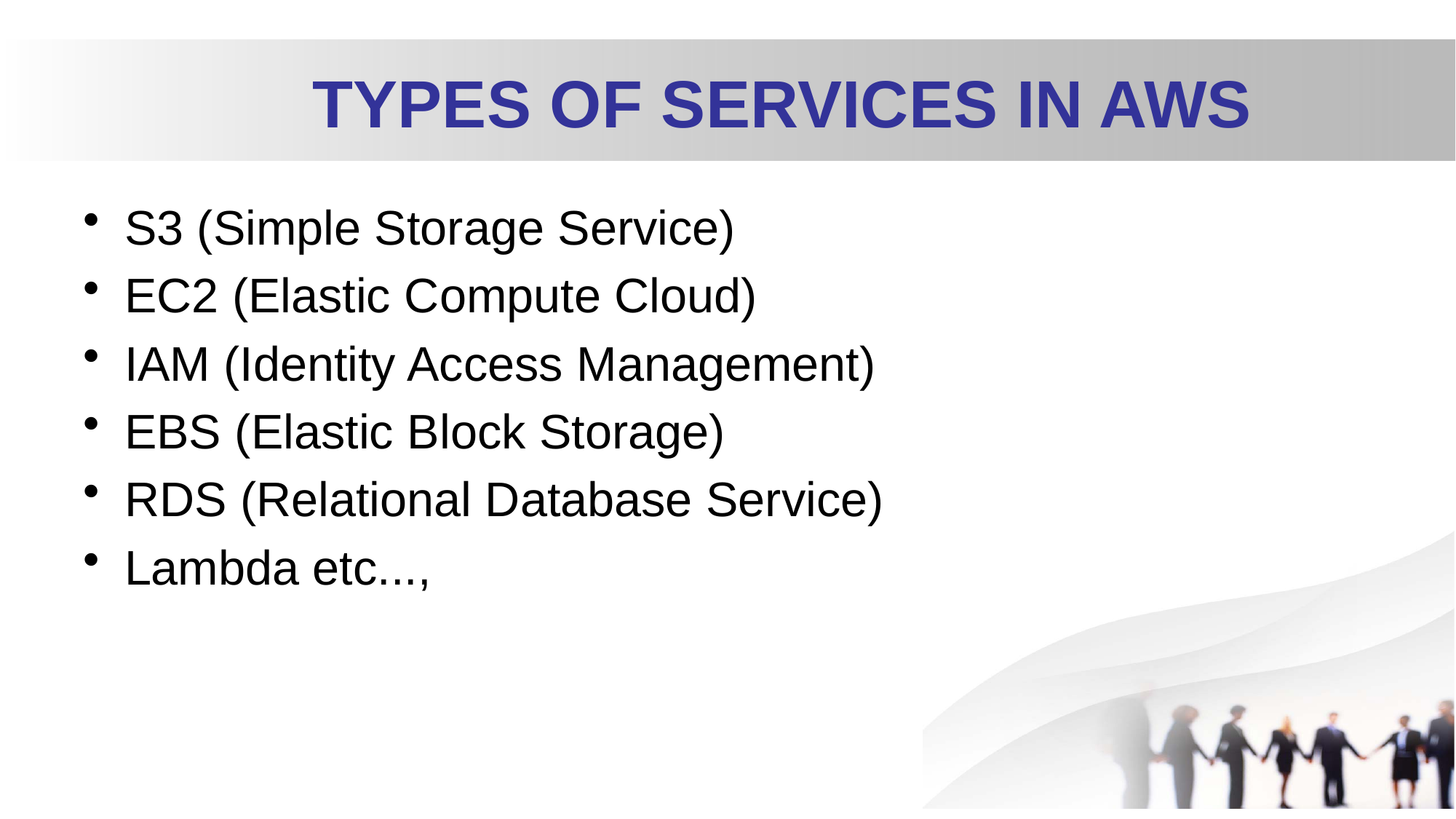

# TYPES OF SERVICES IN AWS
S3 (Simple Storage Service)
EC2 (Elastic Compute Cloud)
IAM (Identity Access Management)​
EBS (Elastic Block Storage)
RDS (Relational Database Service)
Lambda etc...,